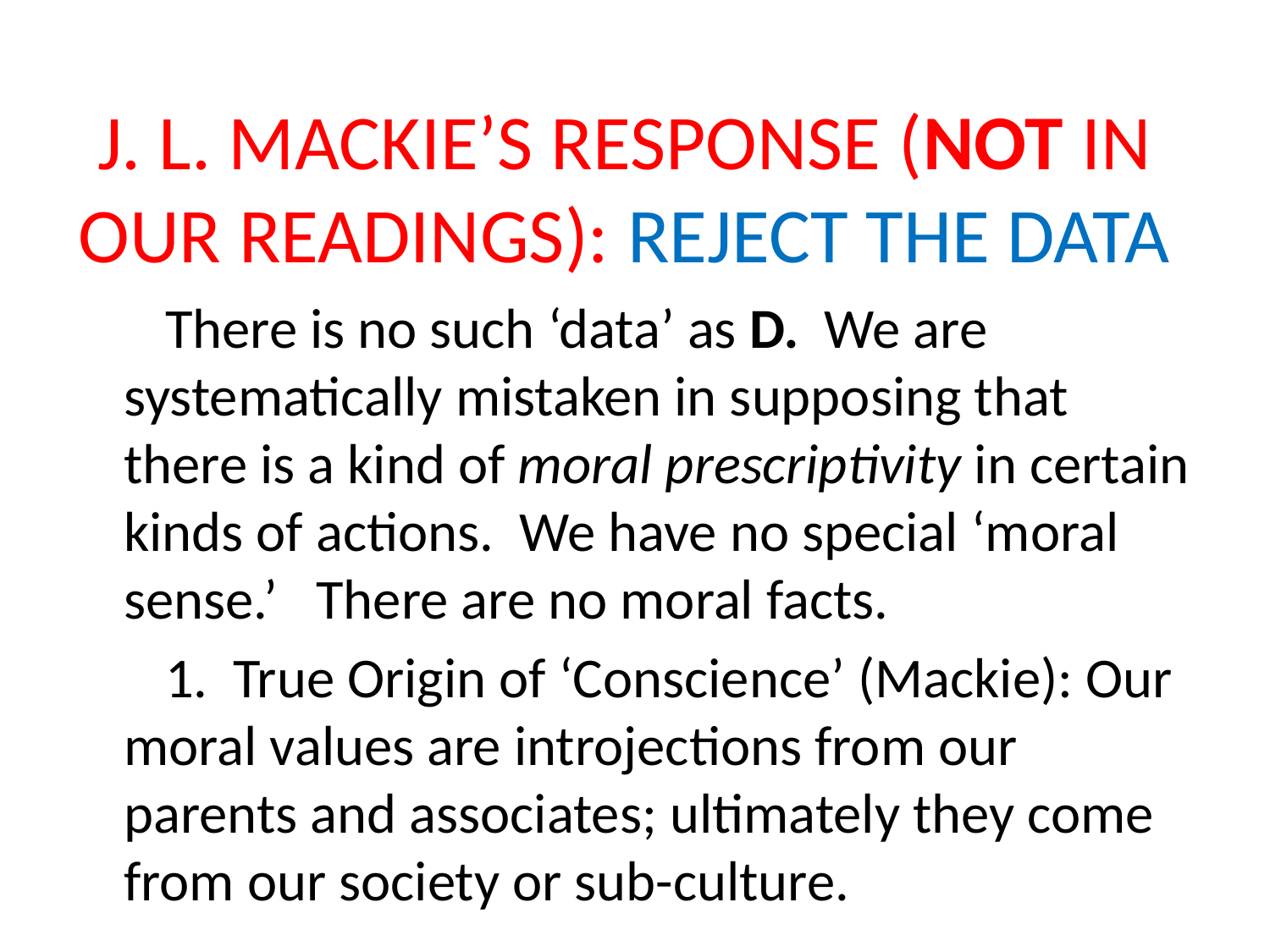

# J. L. MACKIE’S RESPONSE (NOT IN OUR READINGS): REJECT THE DATA
       There is no such ‘data’ as D.  We are systematically mistaken in supposing that there is a kind of moral prescriptivity in certain kinds of actions.  We have no special ‘moral sense.’   There are no moral facts.
       1.  True Origin of ‘Conscience’ (Mackie): Our moral values are introjections from our parents and associates; ultimately they come from our society or sub-culture.